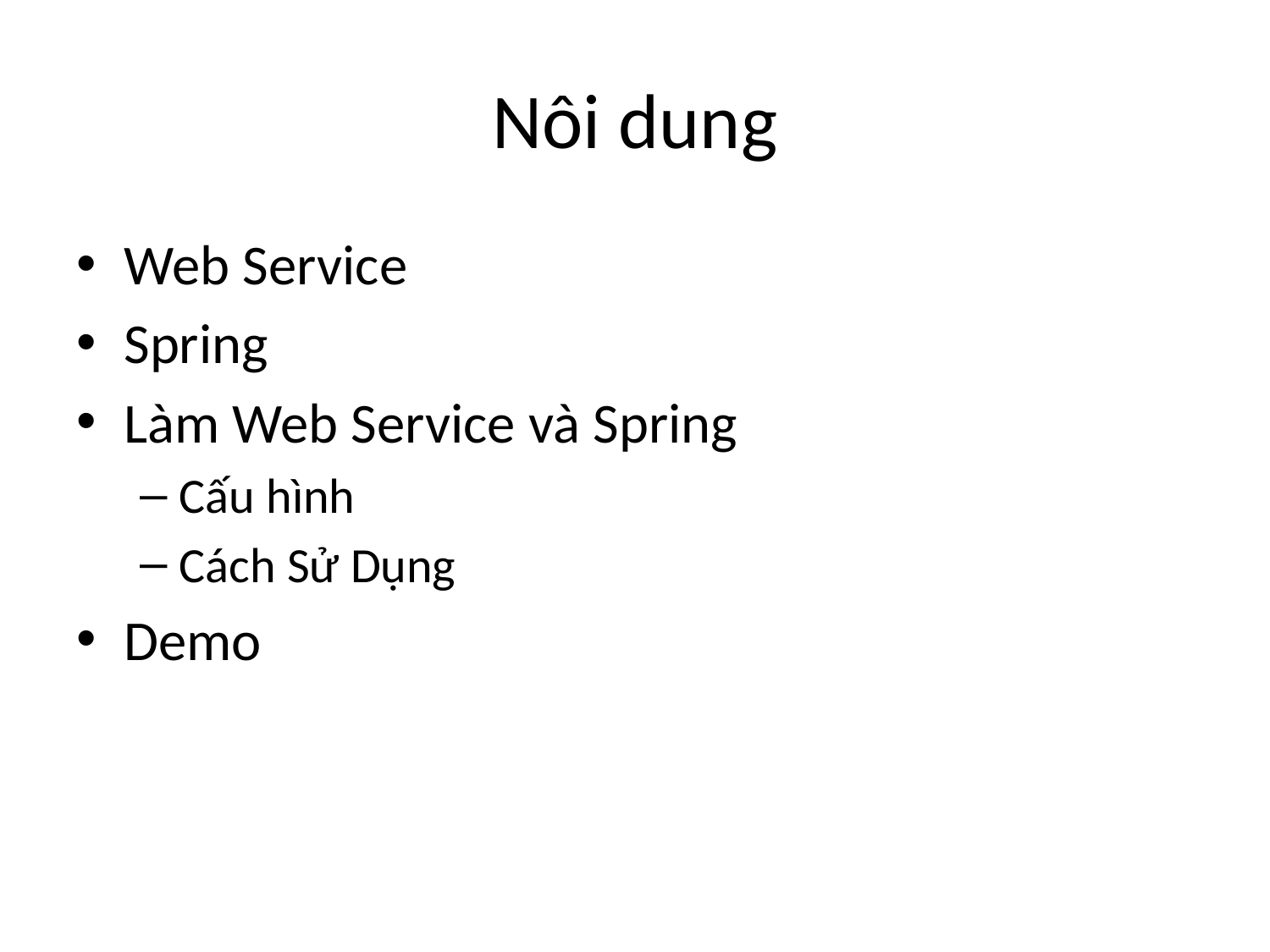

# Nôi dung
Web Service
Spring
Làm Web Service và Spring
Cấu hình
Cách Sử Dụng
Demo